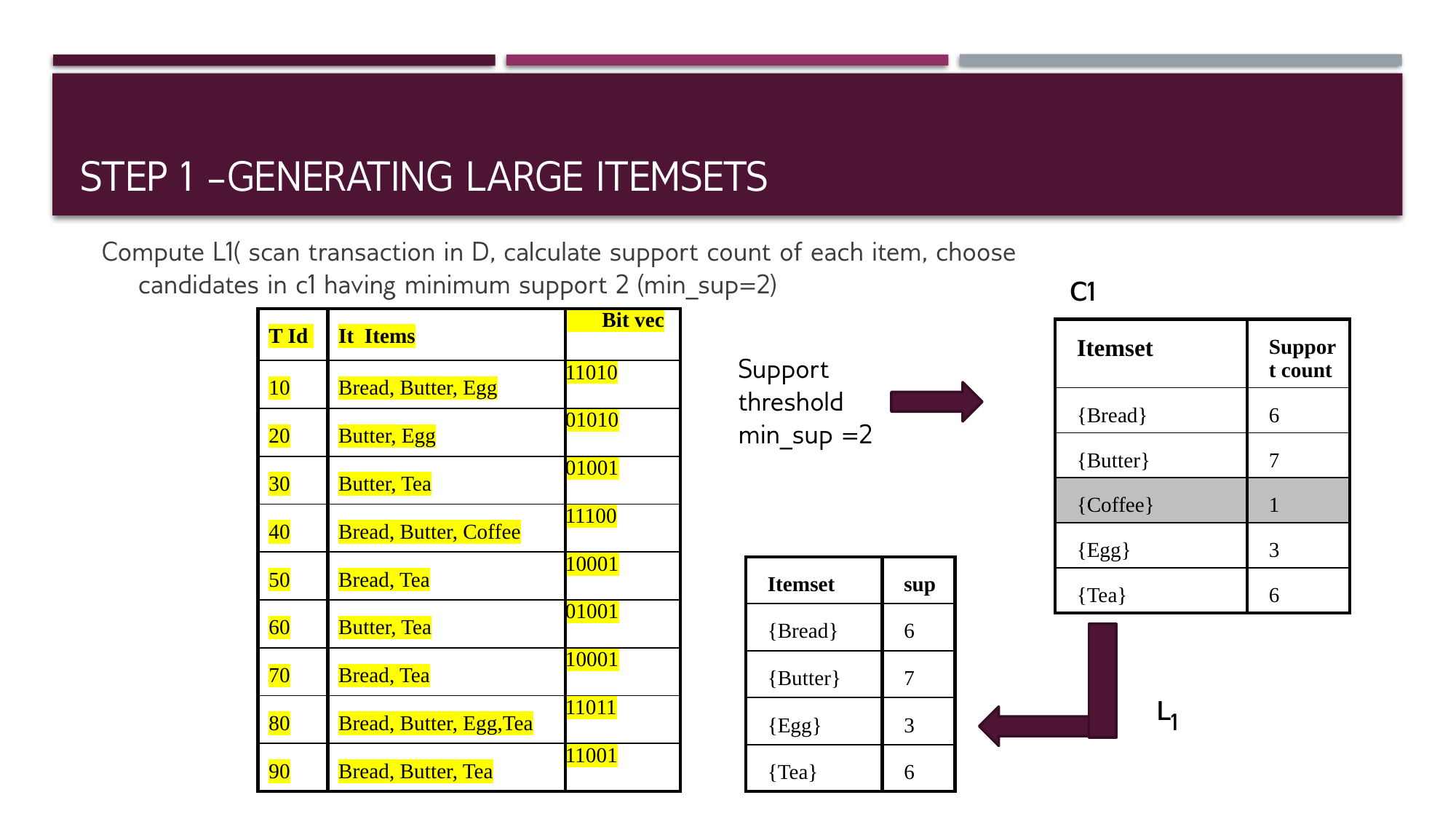

# Step 1 –Generating large itemsets
Compute L1( scan transaction in D, calculate support count of each item, choose candidates in c1 having minimum support 2 (min_sup=2)
C1
| T Id | It Items | Bit vec |
| --- | --- | --- |
| 10 | Bread, Butter, Egg | 11010 |
| 20 | Butter, Egg | 01010 |
| 30 | Butter, Tea | 01001 |
| 40 | Bread, Butter, Coffee | 11100 |
| 50 | Bread, Tea | 10001 |
| 60 | Butter, Tea | 01001 |
| 70 | Bread, Tea | 10001 |
| 80 | Bread, Butter, Egg,Tea | 11011 |
| 90 | Bread, Butter, Tea | 11001 |
| Itemset | Support count |
| --- | --- |
| {Bread} | 6 |
| {Butter} | 7 |
| {Coffee} | 1 |
| {Egg} | 3 |
| {Tea} | 6 |
Support threshold min_sup =2

| Itemset | sup |
| --- | --- |
| {Bread} | 6 |
| {Butter} | 7 |
| {Egg} | 3 |
| {Tea} | 6 |

L1